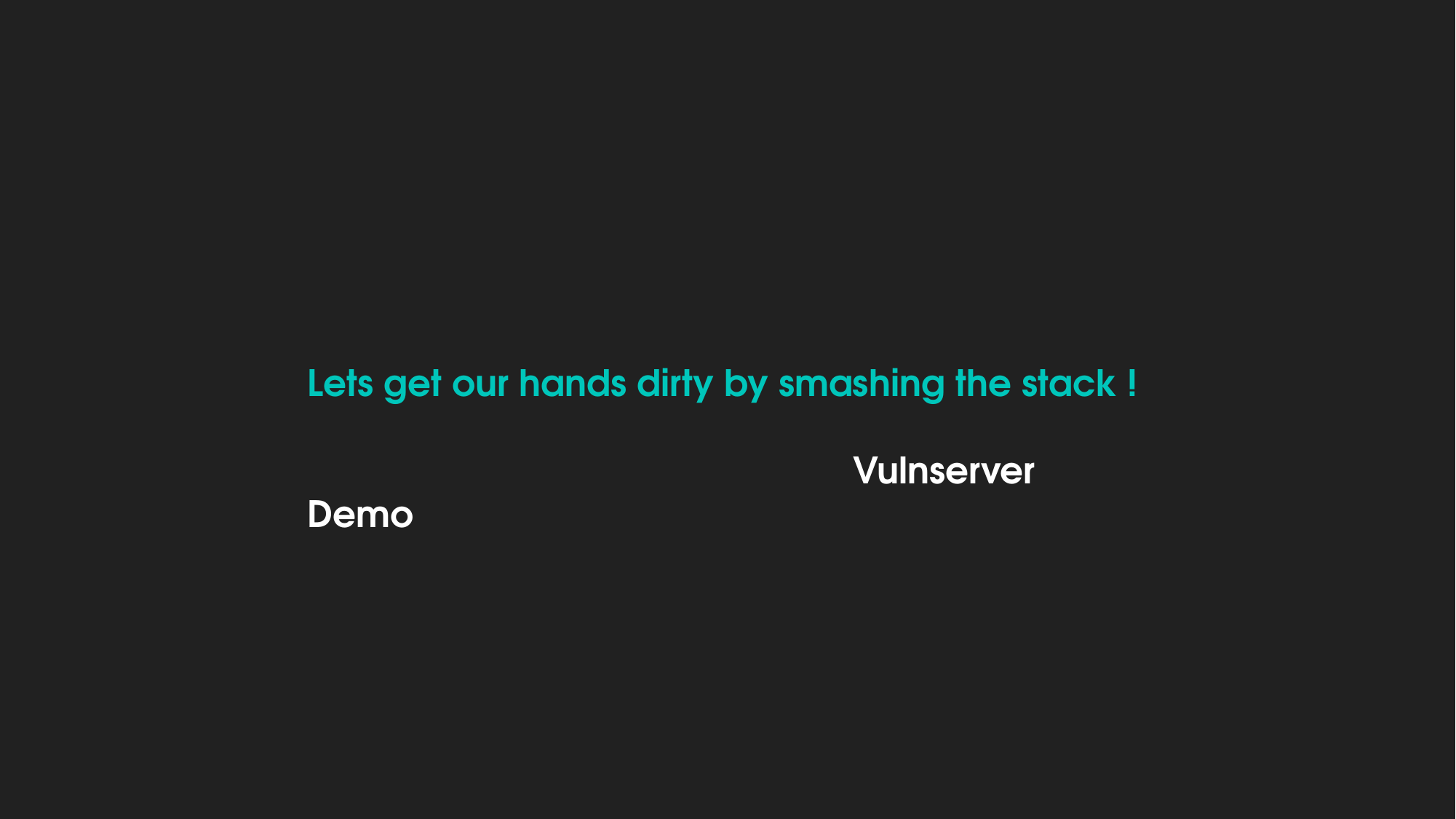

Lets get our hands dirty by smashing the stack !

					Vulnserver Demo